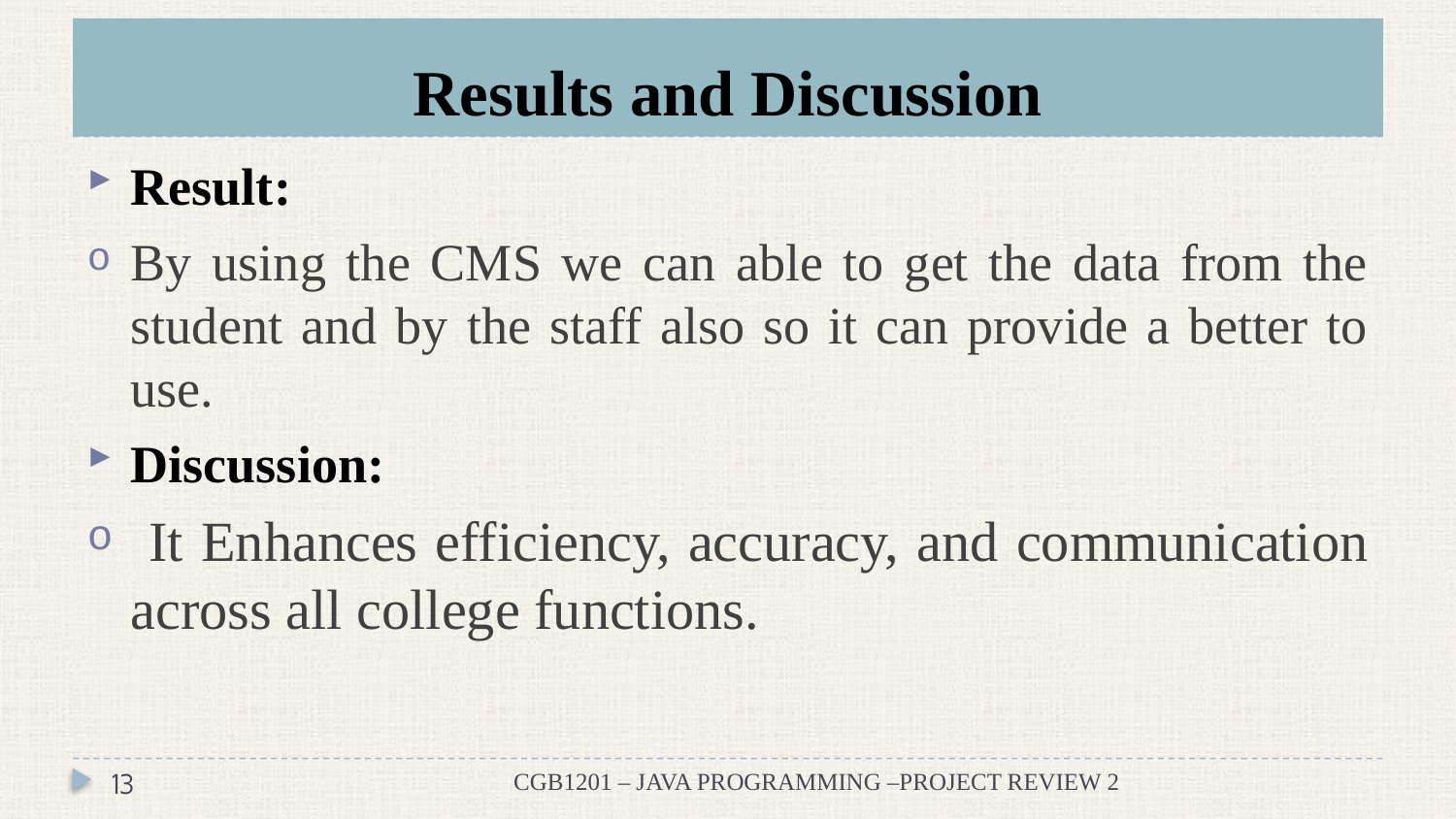

# Results and Discussion
Result:
By using the CMS we can able to get the data from the student and by the staff also so it can provide a better to use.
Discussion:
 It Enhances efficiency, accuracy, and communication across all college functions.
13
CGB1201 – JAVA PROGRAMMING –PROJECT REVIEW 2